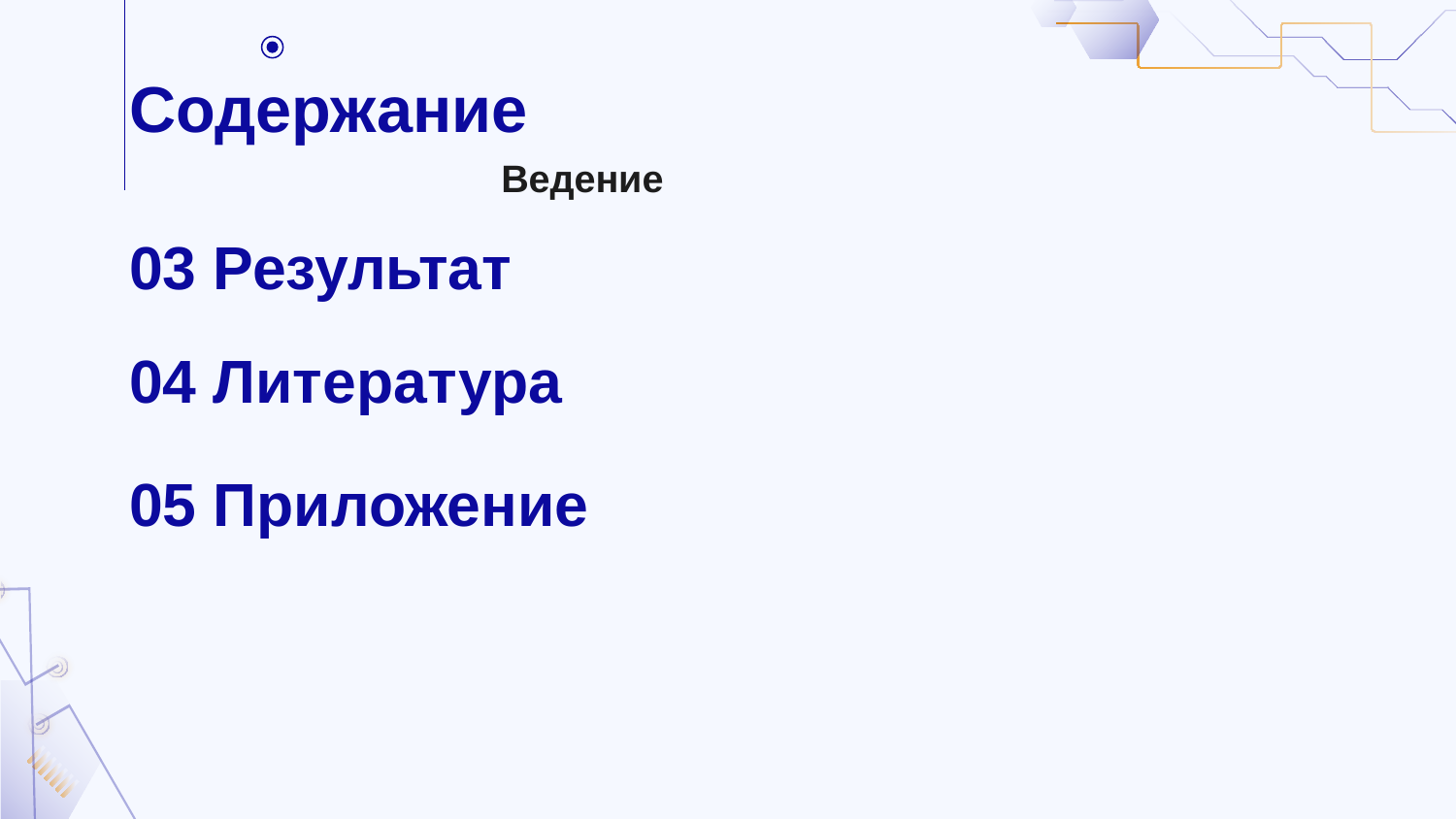

# Содержание
Ведение
03 Результат
04 Литература
05 Приложение